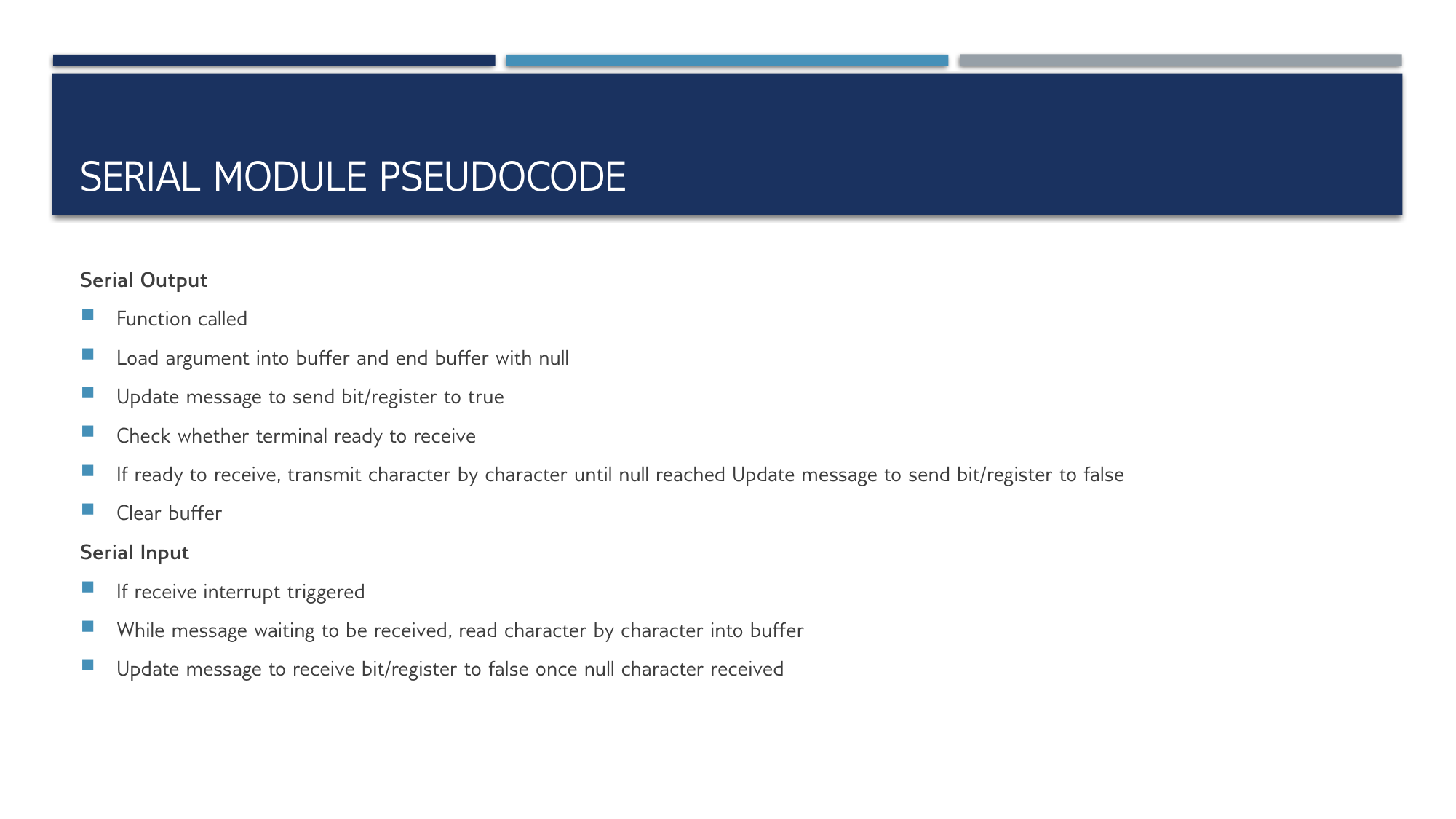

# Serial Module PSEUdoCode
Serial Output
Function called
Load argument into buffer and end buffer with null
Update message to send bit/register to true
Check whether terminal ready to receive
If ready to receive, transmit character by character until null reached Update message to send bit/register to false
Clear buffer
Serial Input
If receive interrupt triggered
While message waiting to be received, read character by character into buffer
Update message to receive bit/register to false once null character received